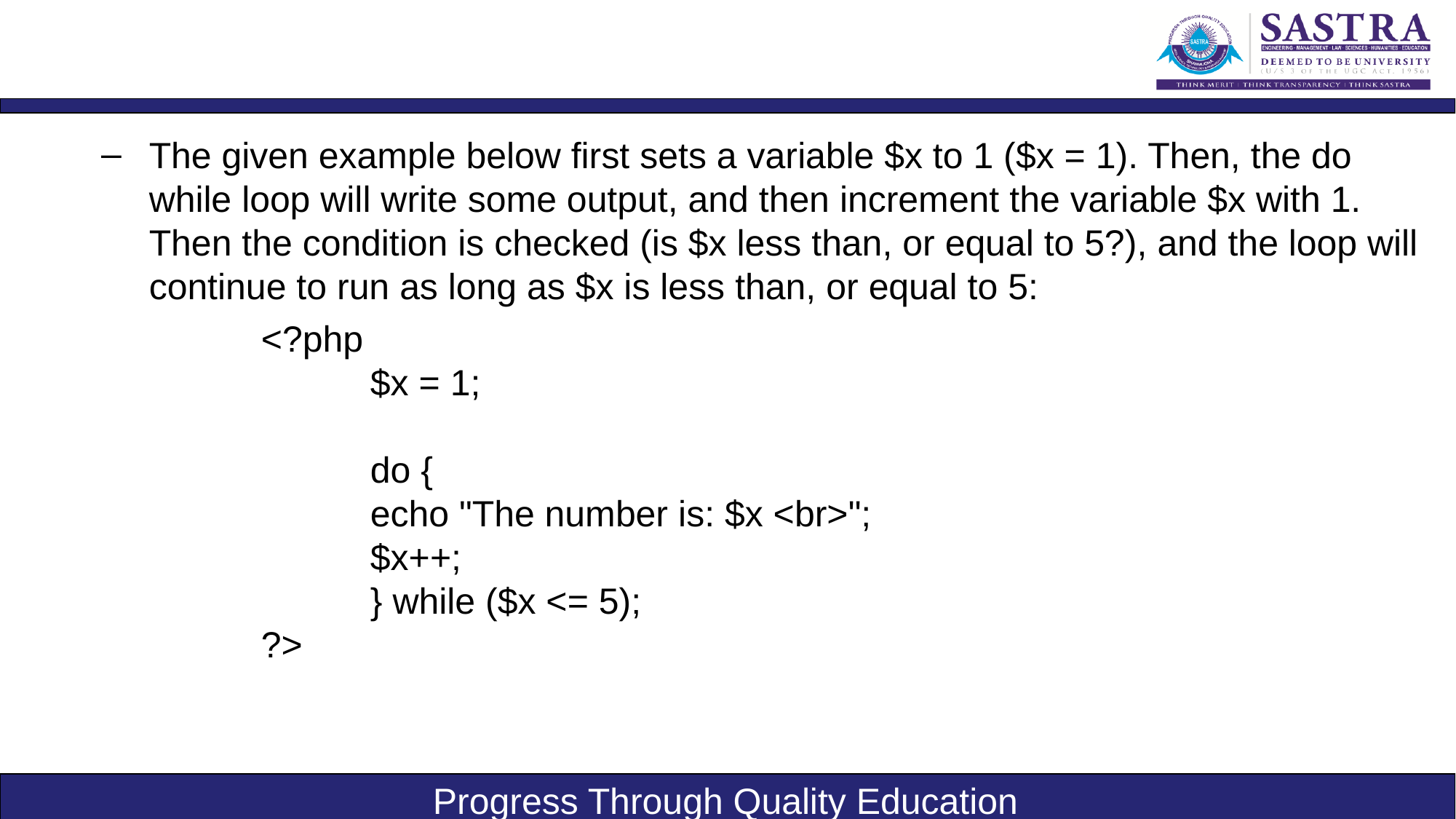

#
The given example below first sets a variable $x to 1 ($x = 1). Then, the do while loop will write some output, and then increment the variable $x with 1. Then the condition is checked (is $x less than, or equal to 5?), and the loop will continue to run as long as $x is less than, or equal to 5:
<?php
	$x = 1;

	do {
  	echo "The number is: $x <br>";
  	$x++;
	} while ($x <= 5);
?>